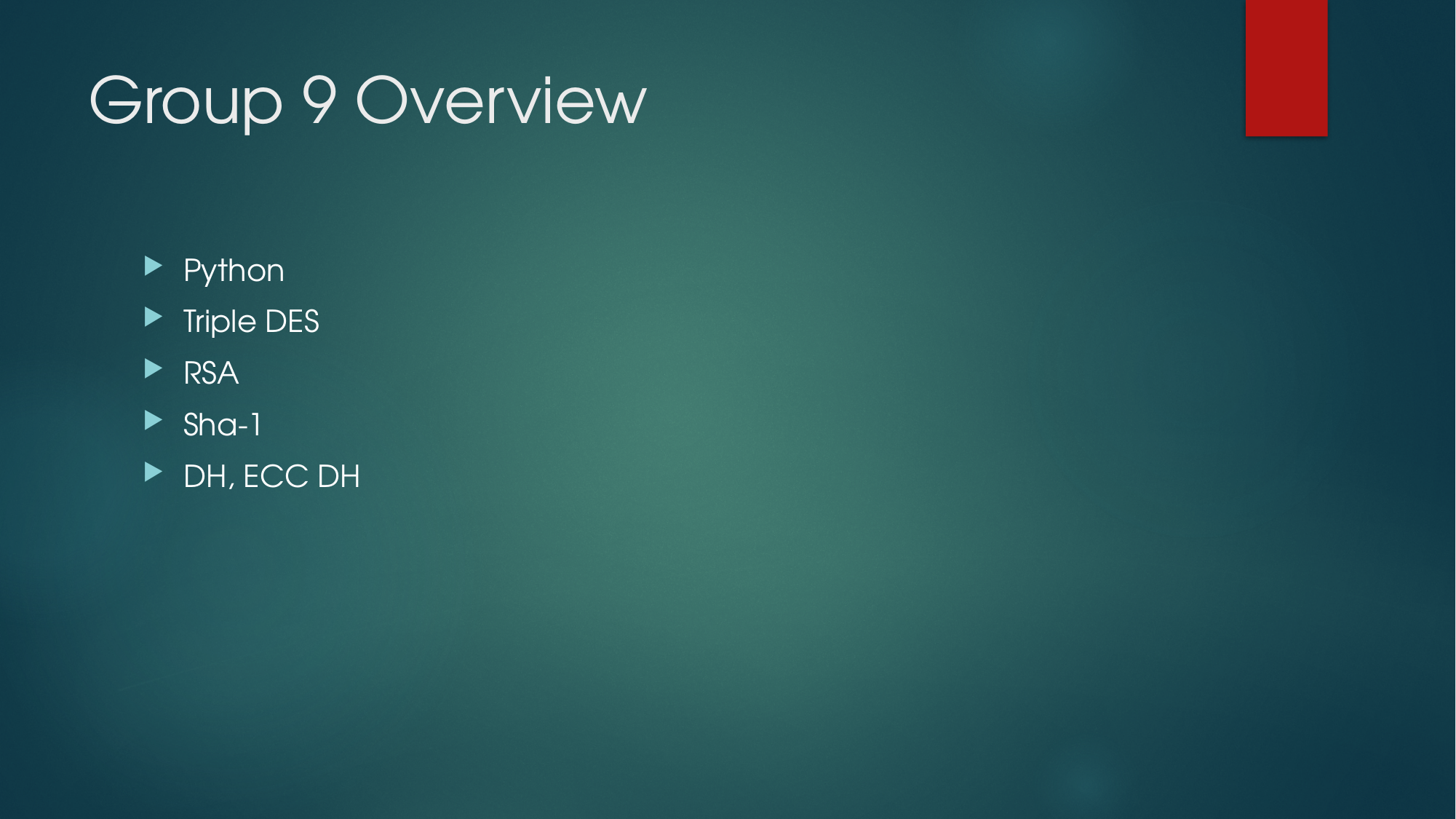

# Group 9 Overview
Python
Triple DES
RSA
Sha-1
DH, ECC DH